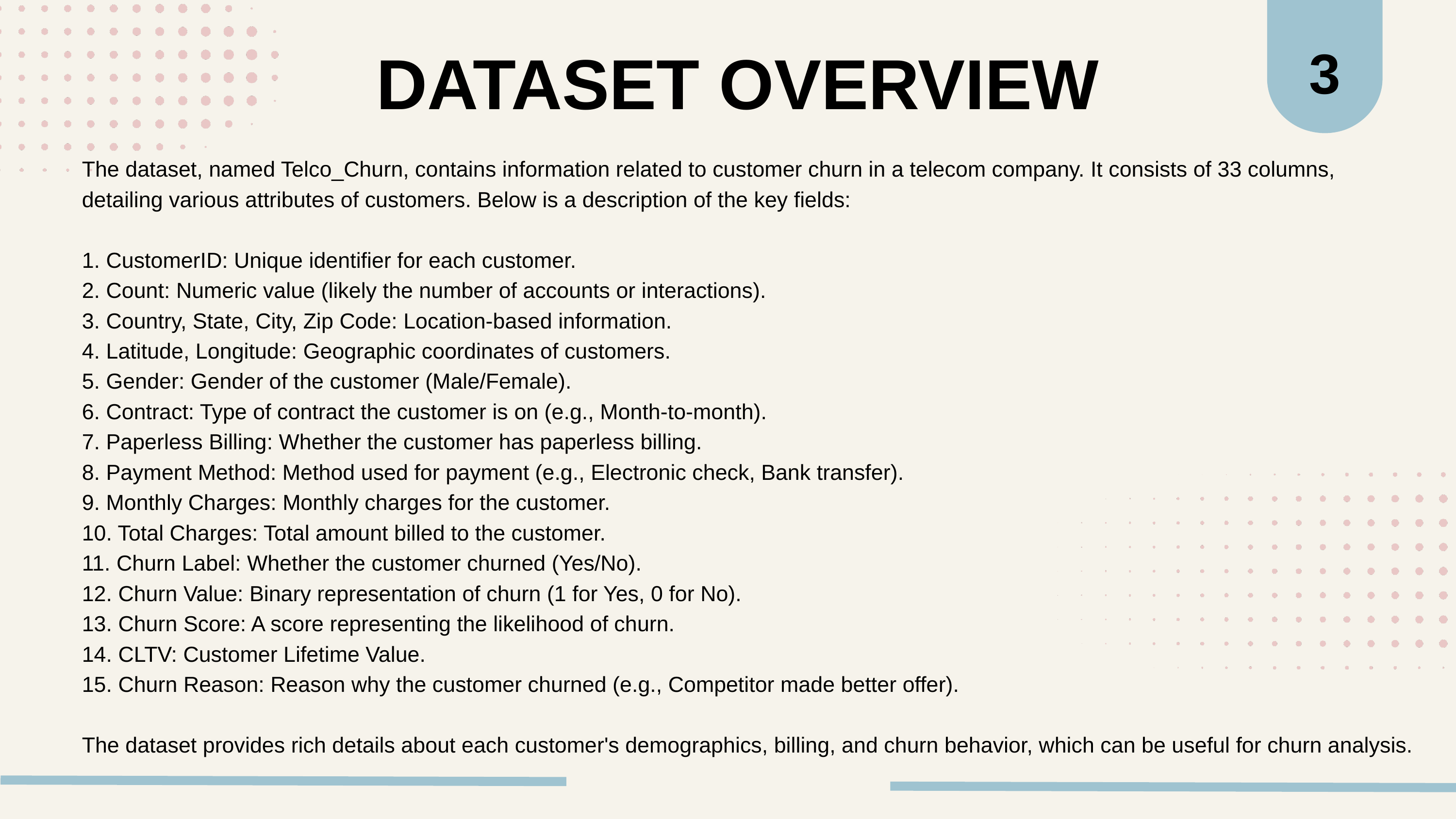

3

DATASET OVERVIEW
The dataset, named Telco_Churn, contains information related to customer churn in a telecom company. It consists of 33 columns, detailing various attributes of customers. Below is a description of the key fields:

1. CustomerID: Unique identifier for each customer.
2. Count: Numeric value (likely the number of accounts or interactions).
3. Country, State, City, Zip Code: Location-based information.
4. Latitude, Longitude: Geographic coordinates of customers.
5. Gender: Gender of the customer (Male/Female).
6. Contract: Type of contract the customer is on (e.g., Month-to-month).
7. Paperless Billing: Whether the customer has paperless billing.
8. Payment Method: Method used for payment (e.g., Electronic check, Bank transfer).
9. Monthly Charges: Monthly charges for the customer.
10. Total Charges: Total amount billed to the customer.
11. Churn Label: Whether the customer churned (Yes/No).
12. Churn Value: Binary representation of churn (1 for Yes, 0 for No).
13. Churn Score: A score representing the likelihood of churn.
14. CLTV: Customer Lifetime Value.
15. Churn Reason: Reason why the customer churned (e.g., Competitor made better offer).

The dataset provides rich details about each customer's demographics, billing, and churn behavior, which can be useful for churn analysis.